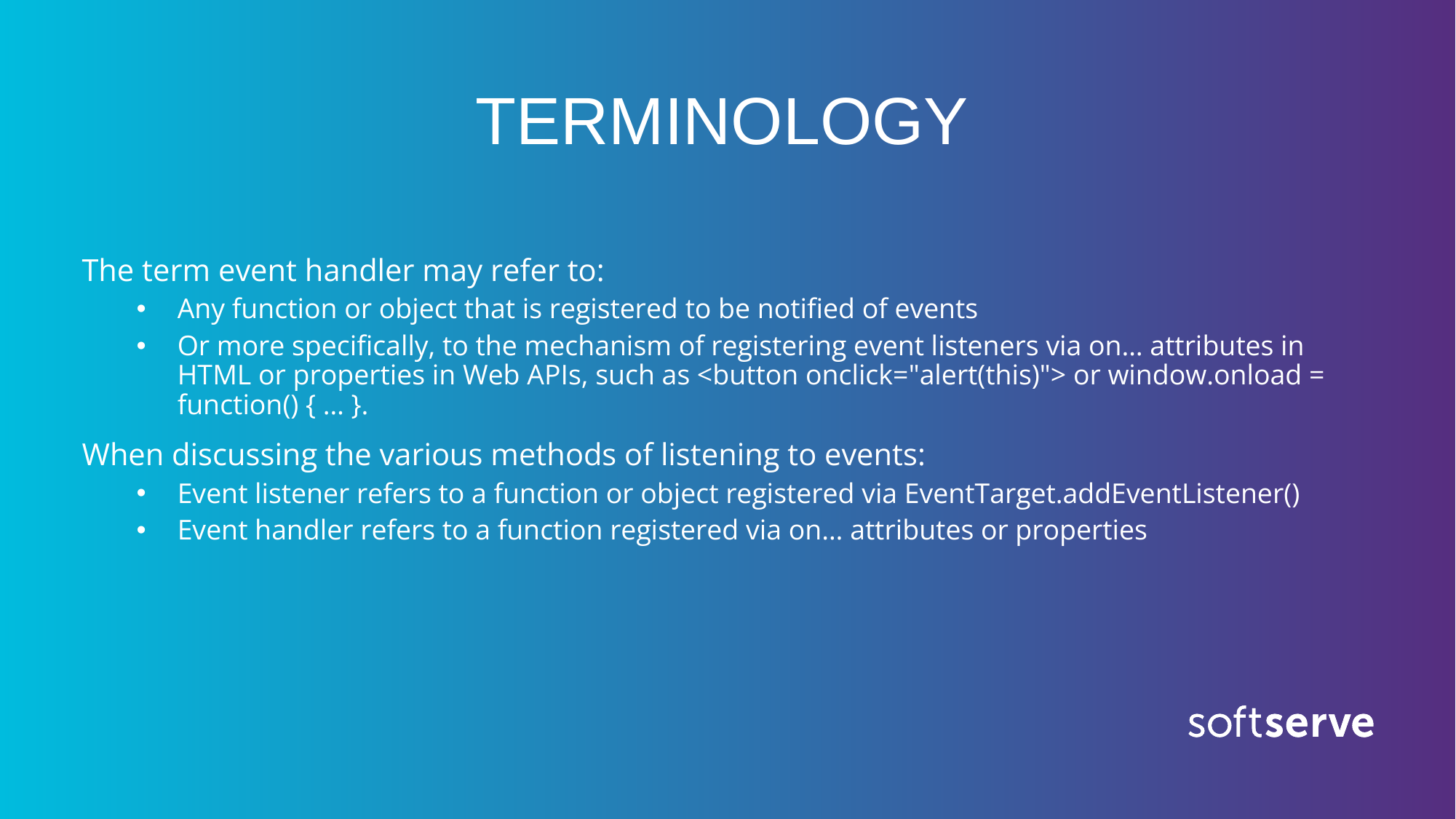

# TERMINOLOGY
The term event handler may refer to:
Any function or object that is registered to be notified of events
Or more specifically, to the mechanism of registering event listeners via on… attributes in HTML or properties in Web APIs, such as <button onclick="alert(this)"> or window.onload = function() { … }.
When discussing the various methods of listening to events:
Event listener refers to a function or object registered via EventTarget.addEventListener()
Event handler refers to a function registered via on… attributes or properties